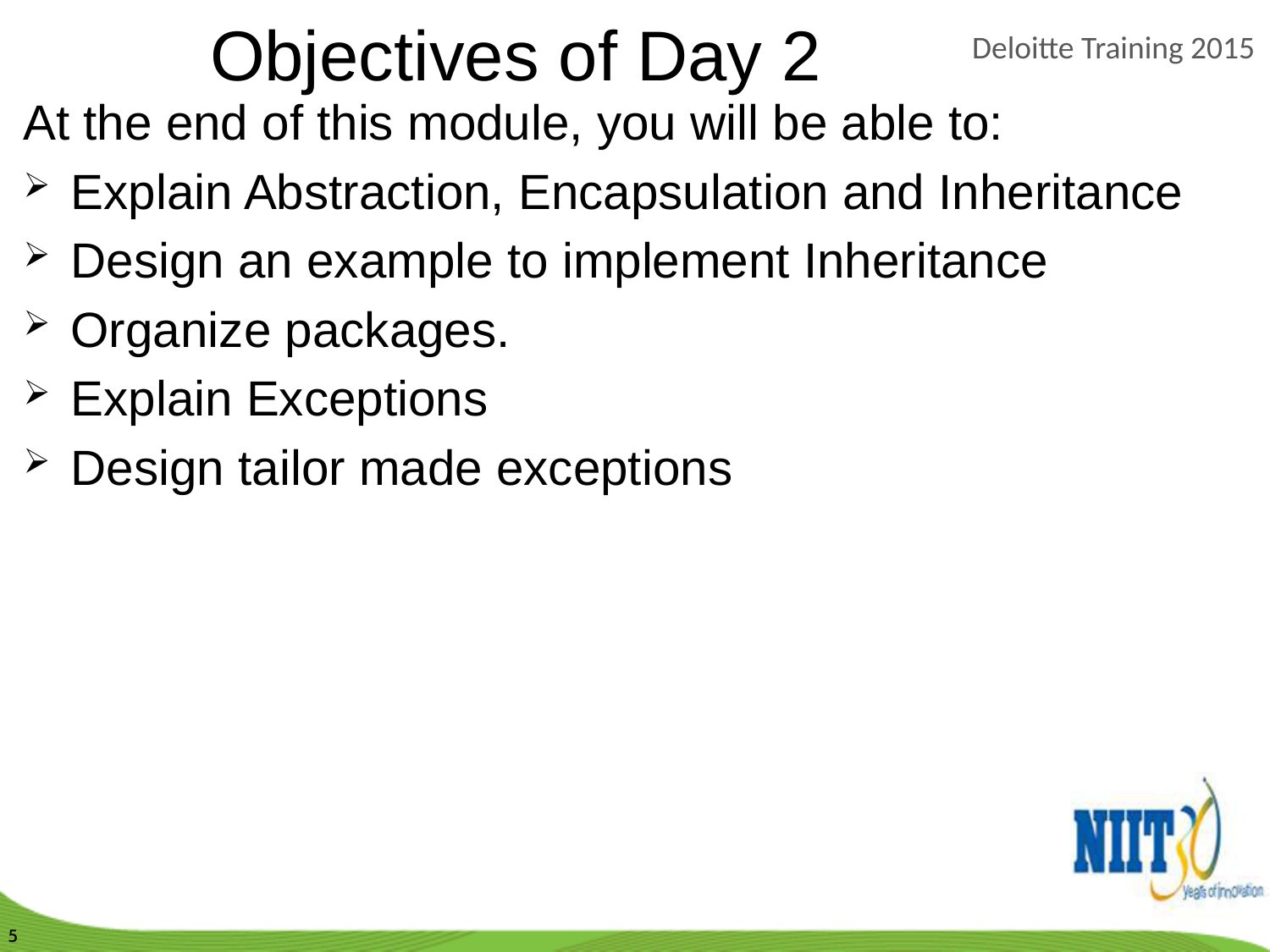

Objectives of Day 2
At the end of this module, you will be able to:
Explain Abstraction, Encapsulation and Inheritance
Design an example to implement Inheritance
Organize packages.
Explain Exceptions
Design tailor made exceptions